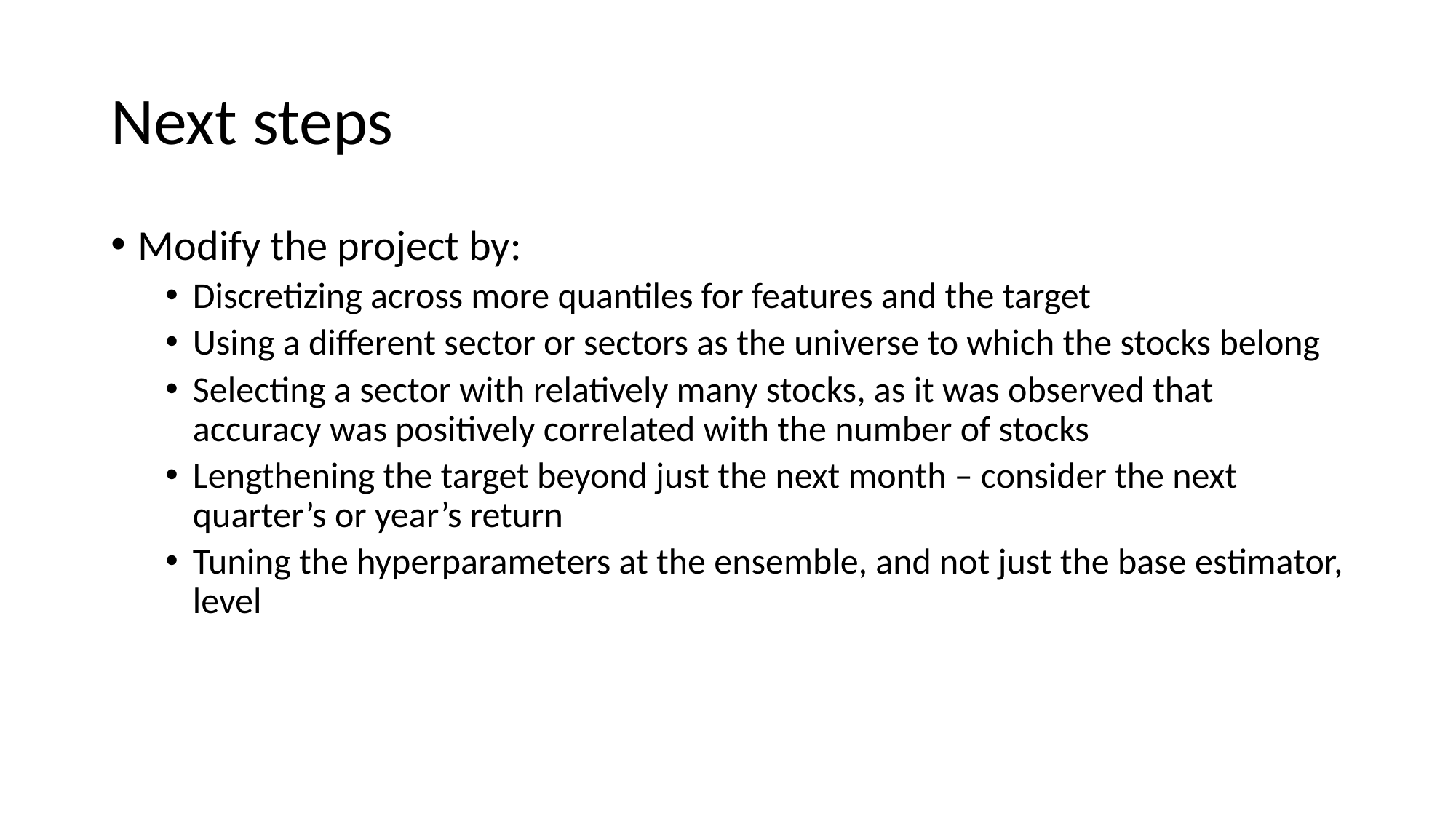

# Next steps
Modify the project by:
Discretizing across more quantiles for features and the target
Using a different sector or sectors as the universe to which the stocks belong
Selecting a sector with relatively many stocks, as it was observed that accuracy was positively correlated with the number of stocks
Lengthening the target beyond just the next month – consider the next quarter’s or year’s return
Tuning the hyperparameters at the ensemble, and not just the base estimator, level